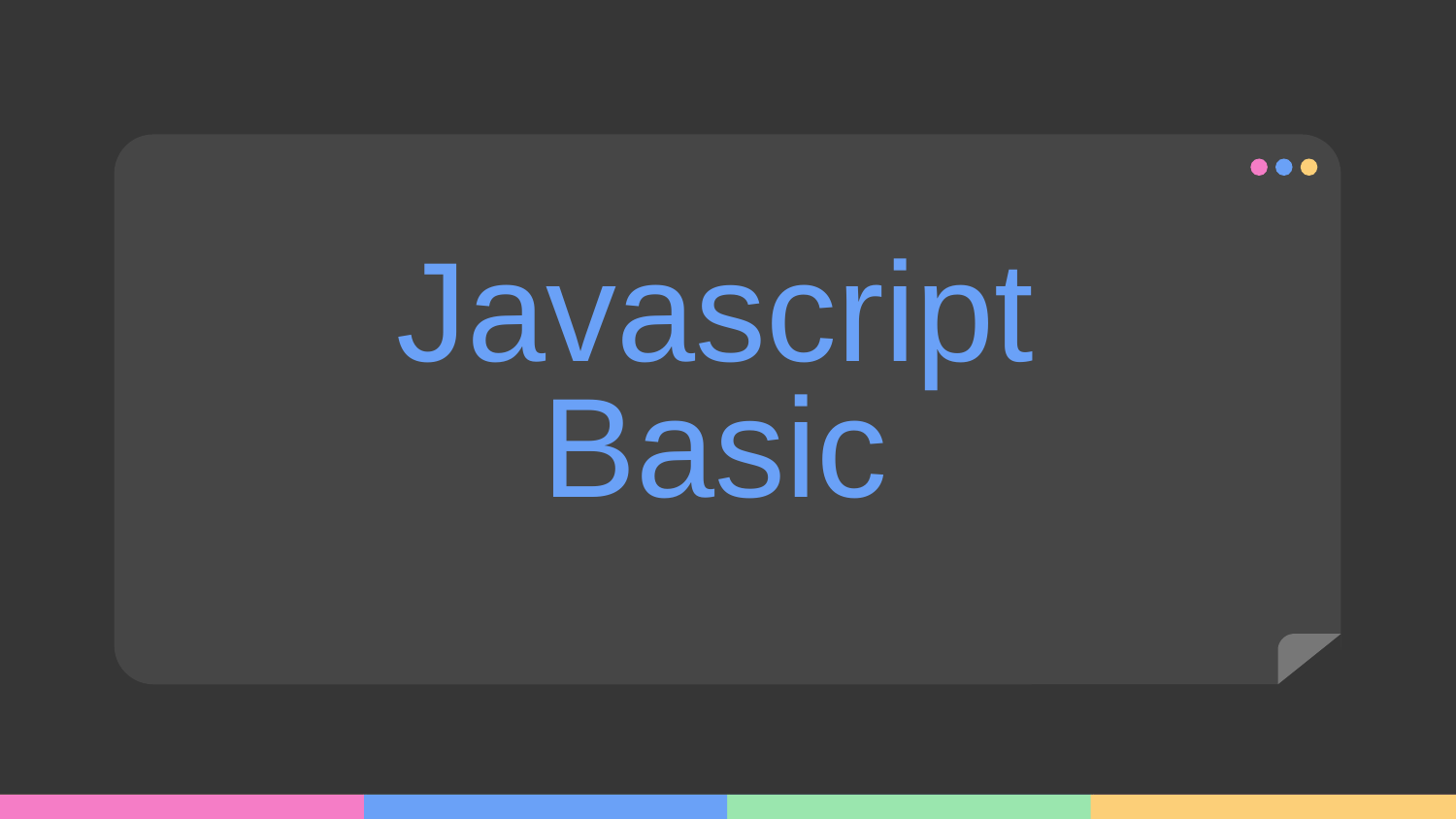

# Javascript Basic
Here is where your presentation bgins